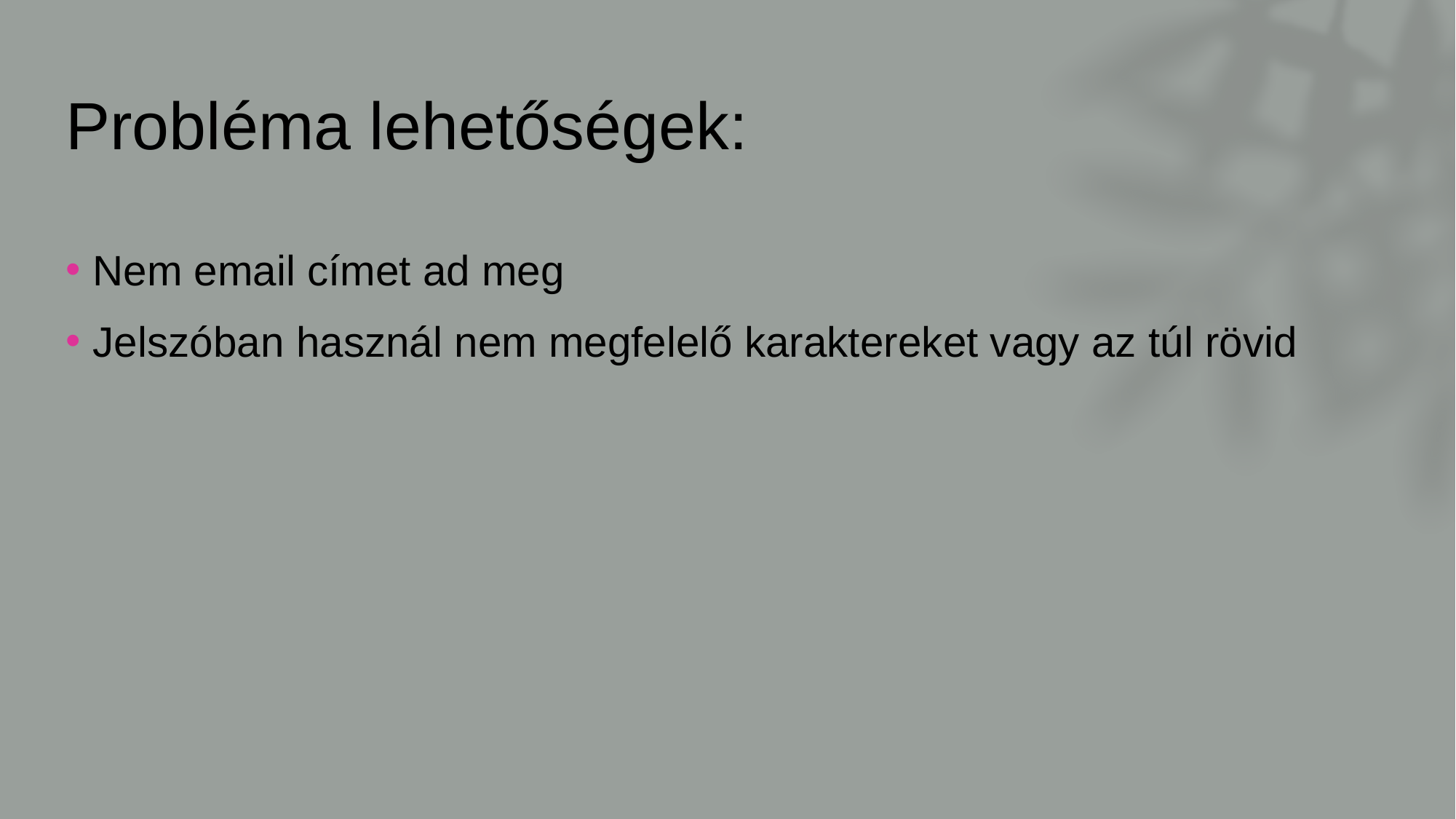

# Probléma lehetőségek:
Nem email címet ad meg
Jelszóban használ nem megfelelő karaktereket vagy az túl rövid